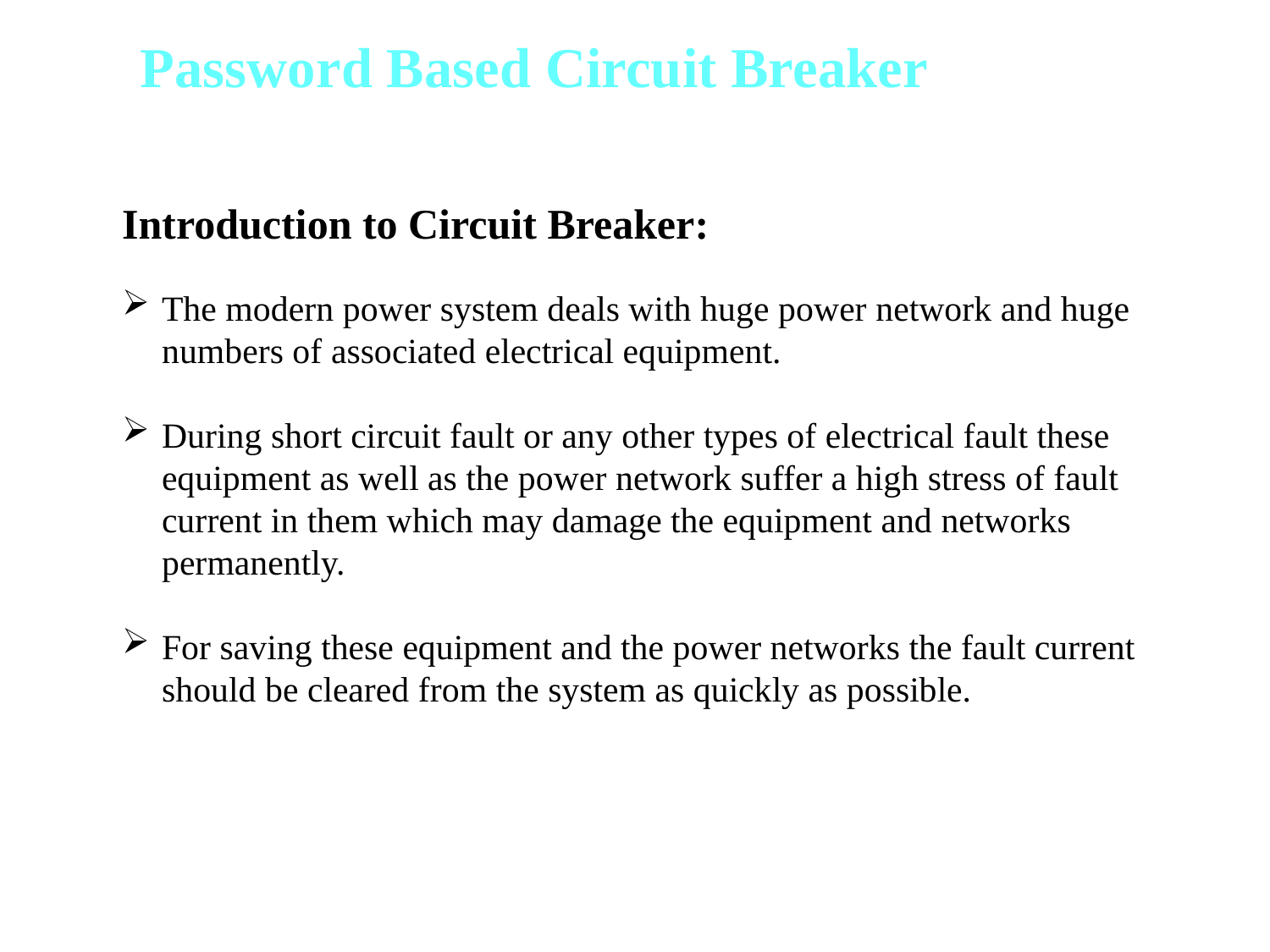

Password Based Circuit Breaker
Introduction to Circuit Breaker:

The modern power system deals with huge power network and huge numbers of associated electrical equipment.

During short circuit fault or any other types of electrical fault these equipment as well as the power network suffer a high stress of fault current in them which may damage the equipment and networks permanently.

For saving these equipment and the power networks the fault current should be cleared from the system as quickly as possible.